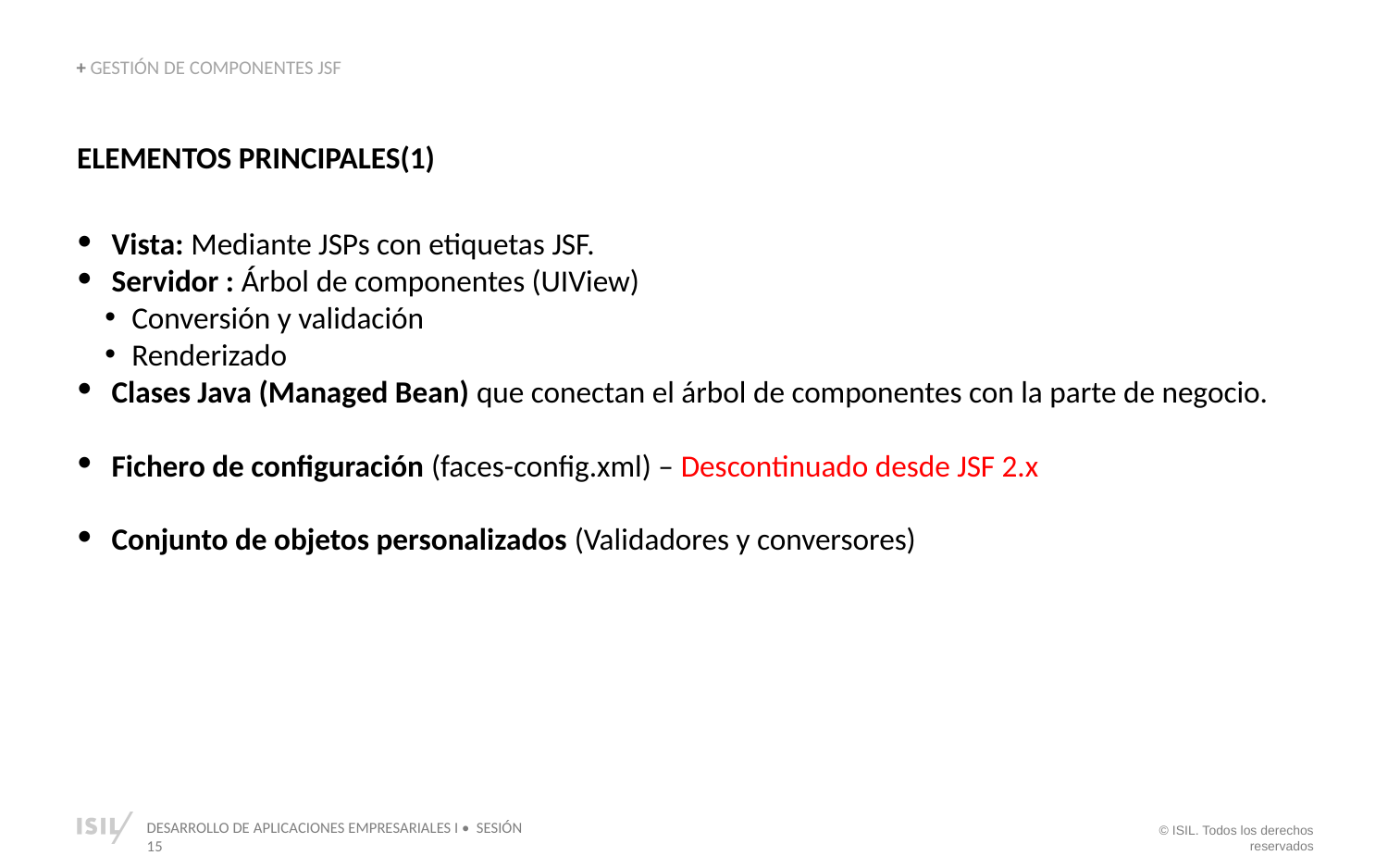

+ GESTIÓN DE COMPONENTES JSF
ELEMENTOS PRINCIPALES(1)
Vista: Mediante JSPs con etiquetas JSF.
Servidor : Árbol de componentes (UIView)
Conversión y validación
Renderizado
Clases Java (Managed Bean) que conectan el árbol de componentes con la parte de negocio.
Fichero de configuración (faces-config.xml) – Descontinuado desde JSF 2.x
Conjunto de objetos personalizados (Validadores y conversores)